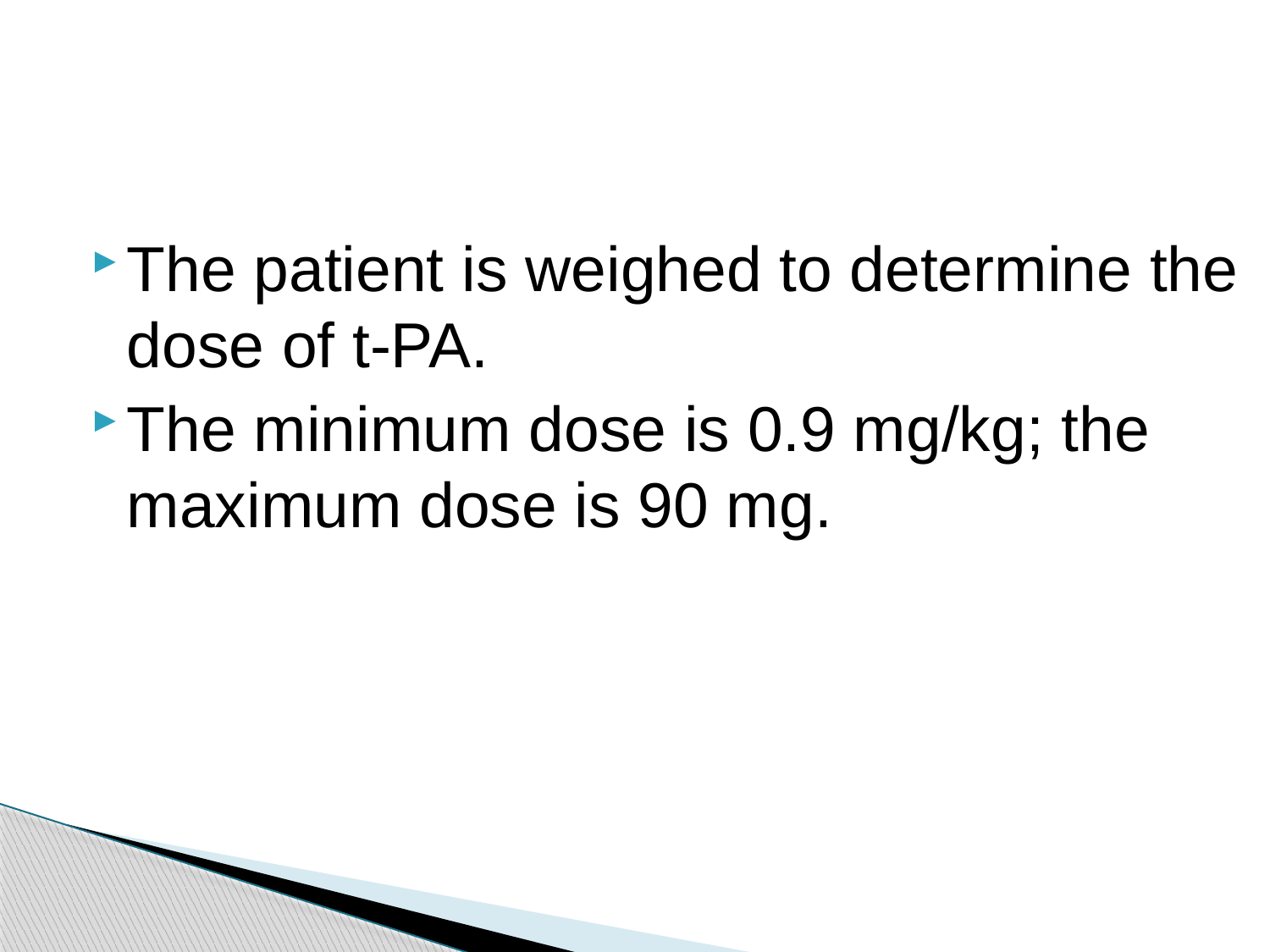

#
The patient is weighed to determine the dose of t-PA.
The minimum dose is 0.9 mg/kg; the maximum dose is 90 mg.